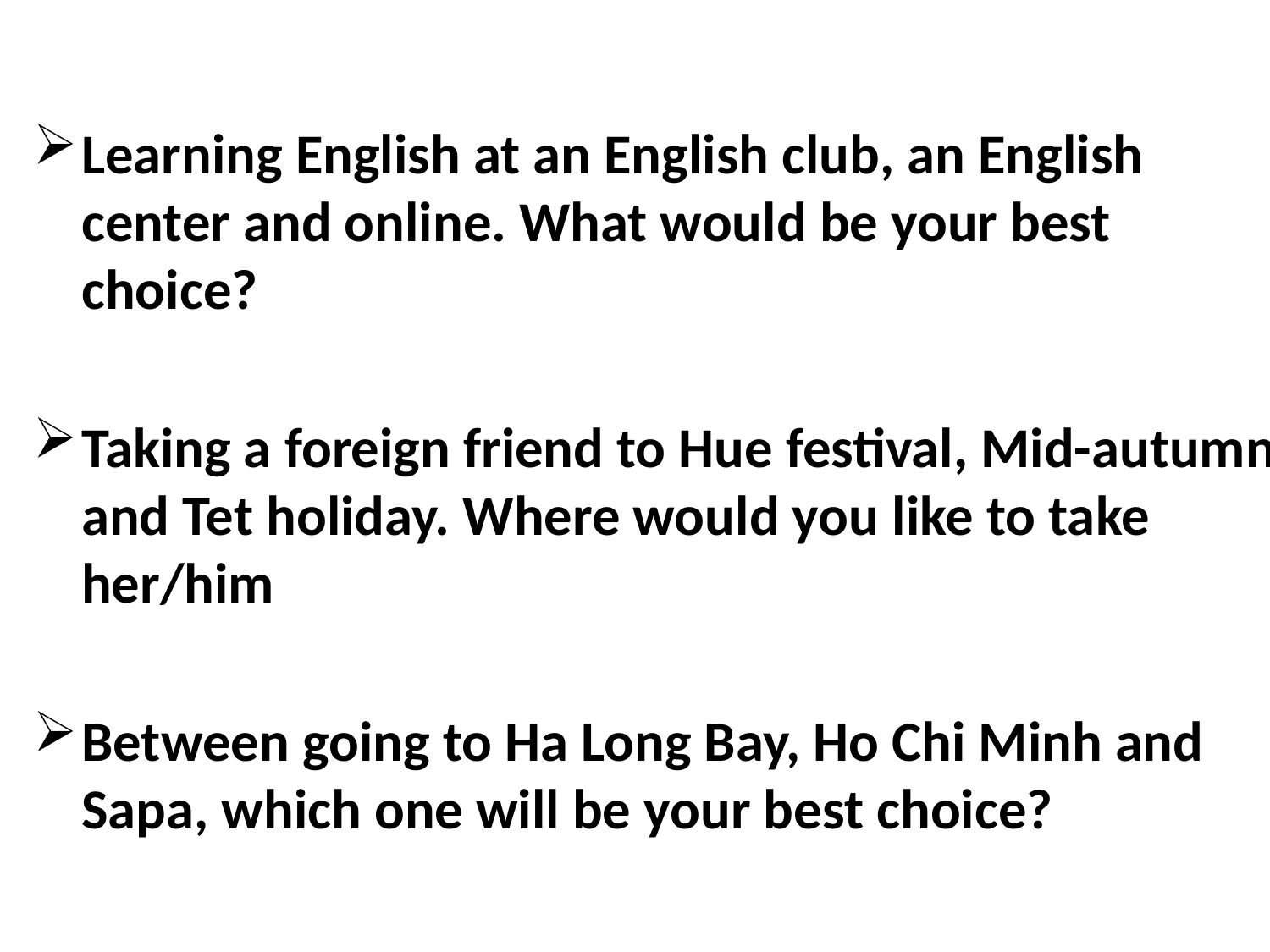

Learning English at an English club, an English center and online. What would be your best choice?

Taking a foreign friend to Hue festival, Mid-autumn and Tet holiday. Where would you like to take her/him

Between going to Ha Long Bay, Ho Chi Minh and Sapa, which one will be your best choice?

#